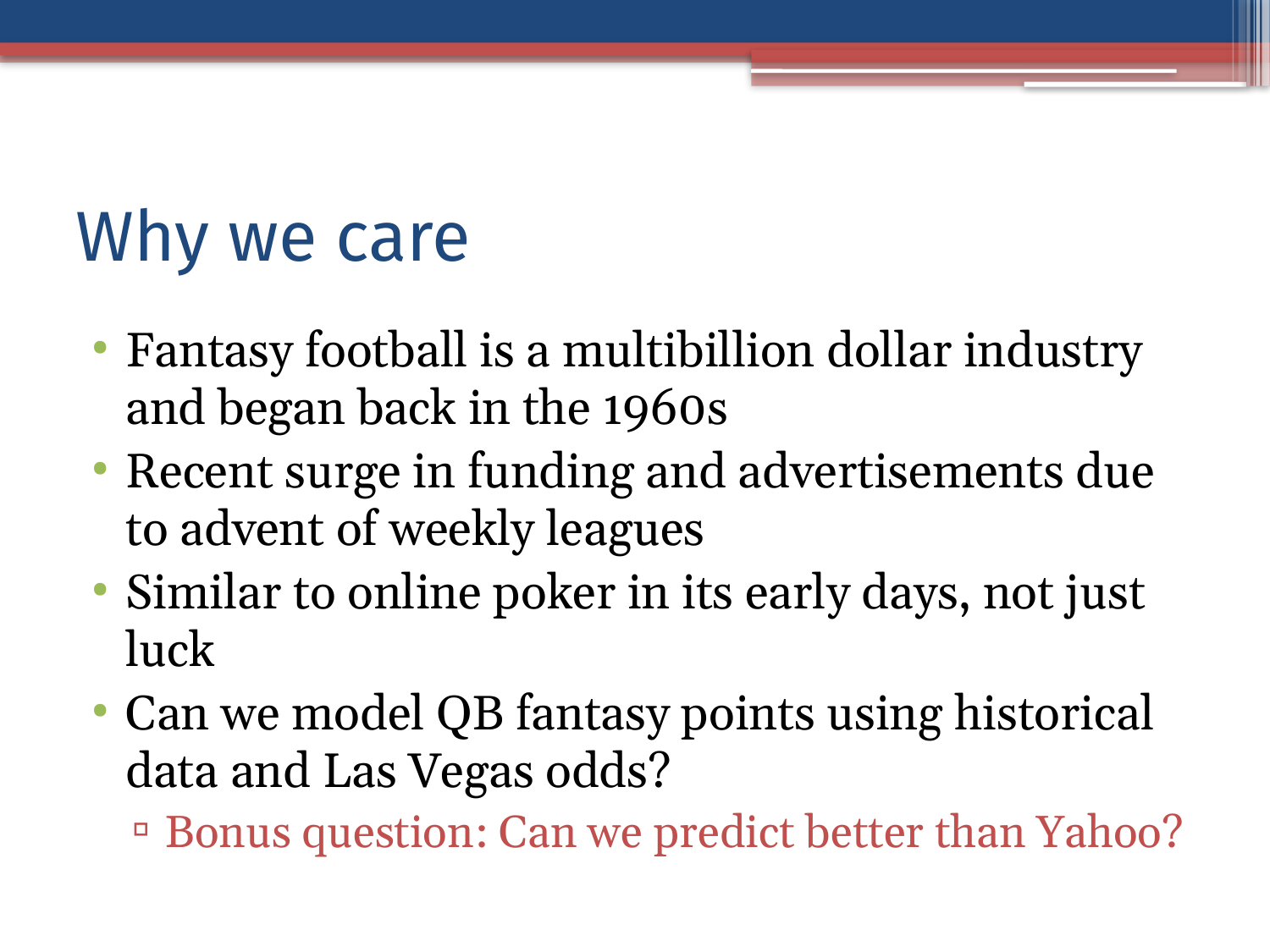

# Why we care
Fantasy football is a multibillion dollar industry and began back in the 1960s
Recent surge in funding and advertisements due to advent of weekly leagues
Similar to online poker in its early days, not just luck
Can we model QB fantasy points using historical data and Las Vegas odds?
Bonus question: Can we predict better than Yahoo?